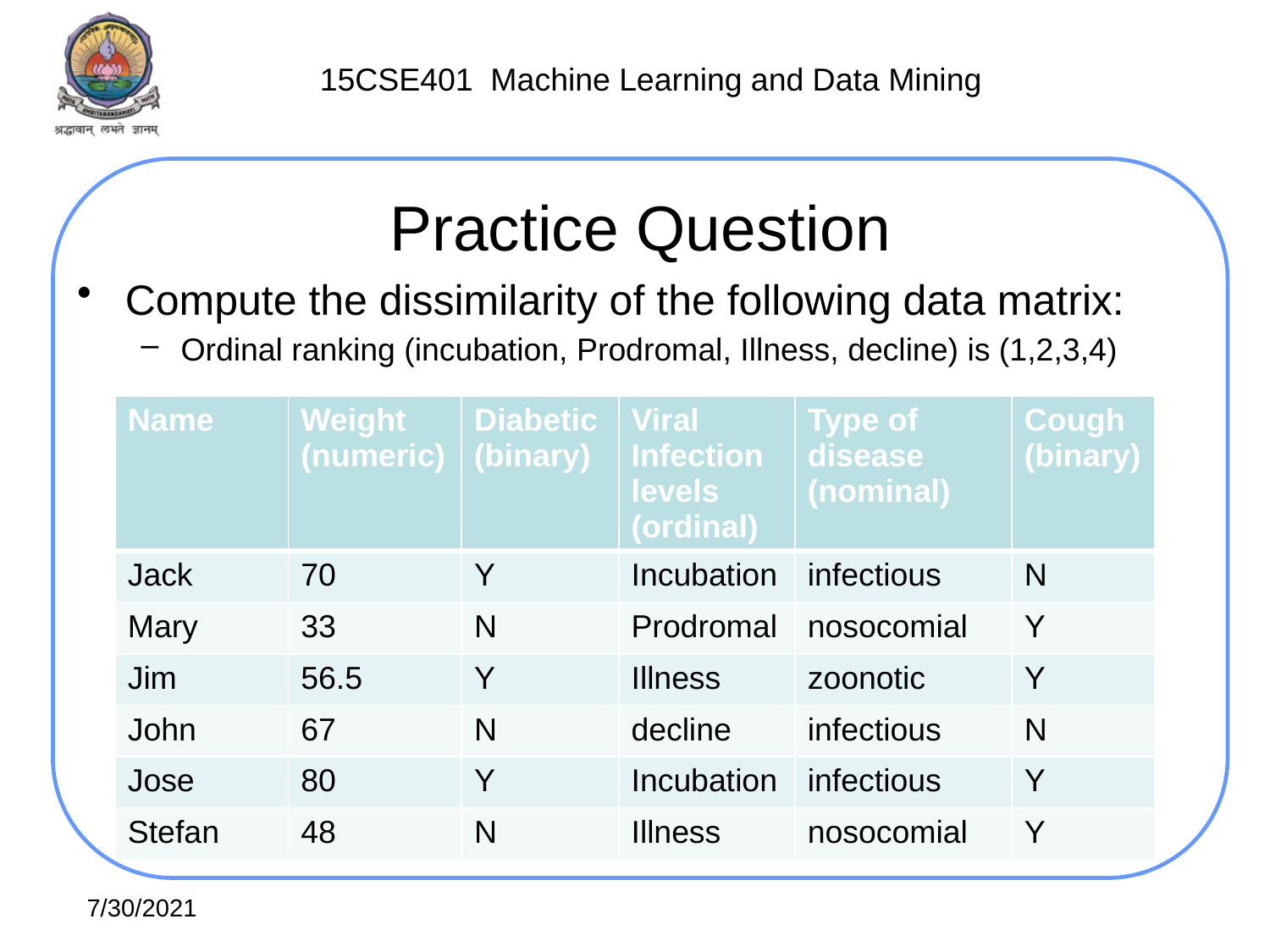

# Practice Question
Compute the dissimilarity of the following data matrix:
Ordinal ranking (incubation, Prodromal, Illness, decline) is (1,2,3,4)
| Name | Weight (numeric) | Diabetic (binary) | Viral Infection levels (ordinal) | Type of disease (nominal) | Cough (binary) |
| --- | --- | --- | --- | --- | --- |
| Jack | 70 | Y | Incubation | infectious | N |
| Mary | 33 | N | Prodromal | nosocomial | Y |
| Jim | 56.5 | Y | Illness | zoonotic | Y |
| John | 67 | N | decline | infectious | N |
| Jose | 80 | Y | Incubation | infectious | Y |
| Stefan | 48 | N | Illness | nosocomial | Y |
7/30/2021